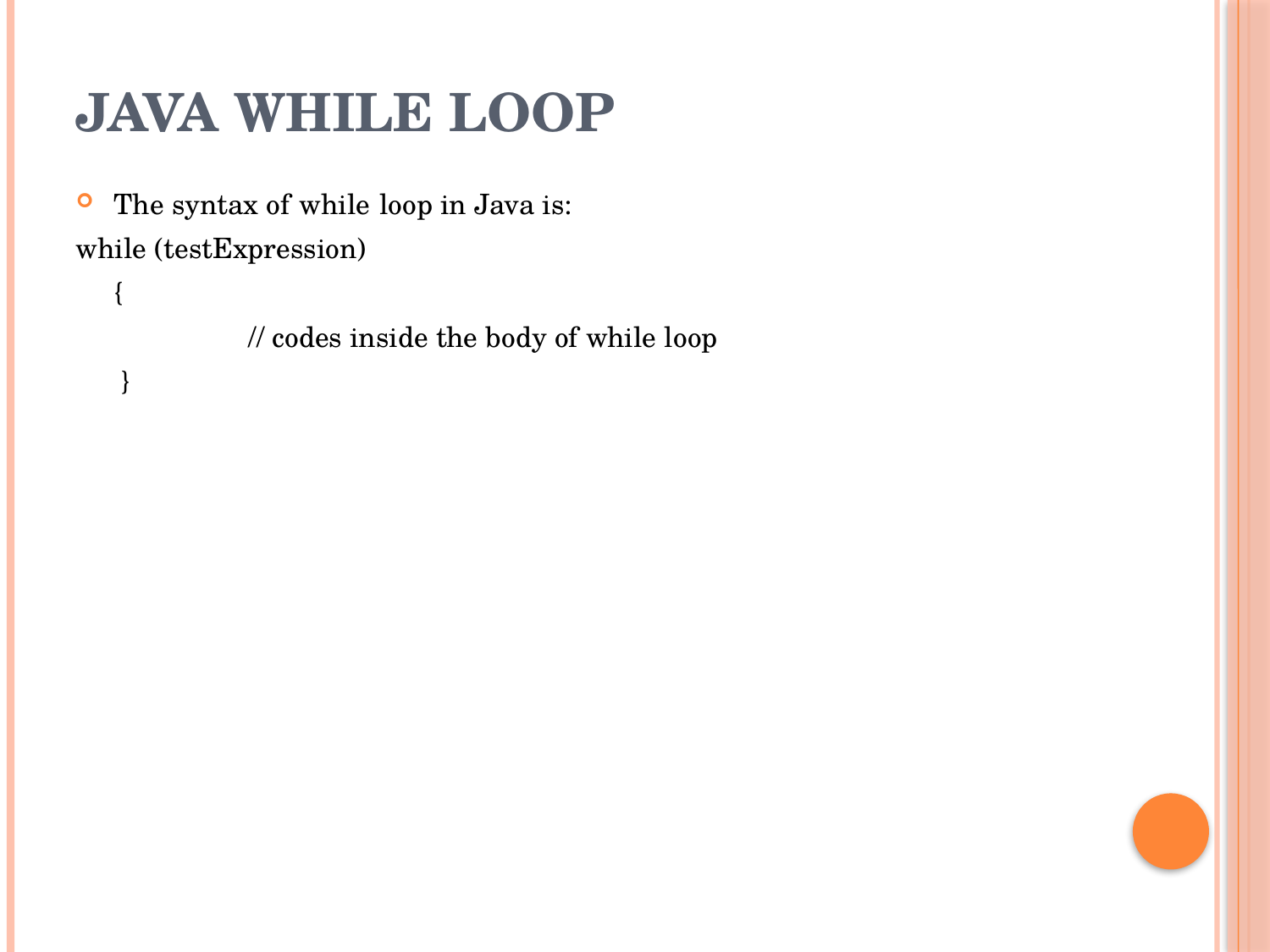

# Java while Loop
The syntax of while loop in Java is:
while (testExpression)
	{
		 // codes inside the body of while loop
	 }